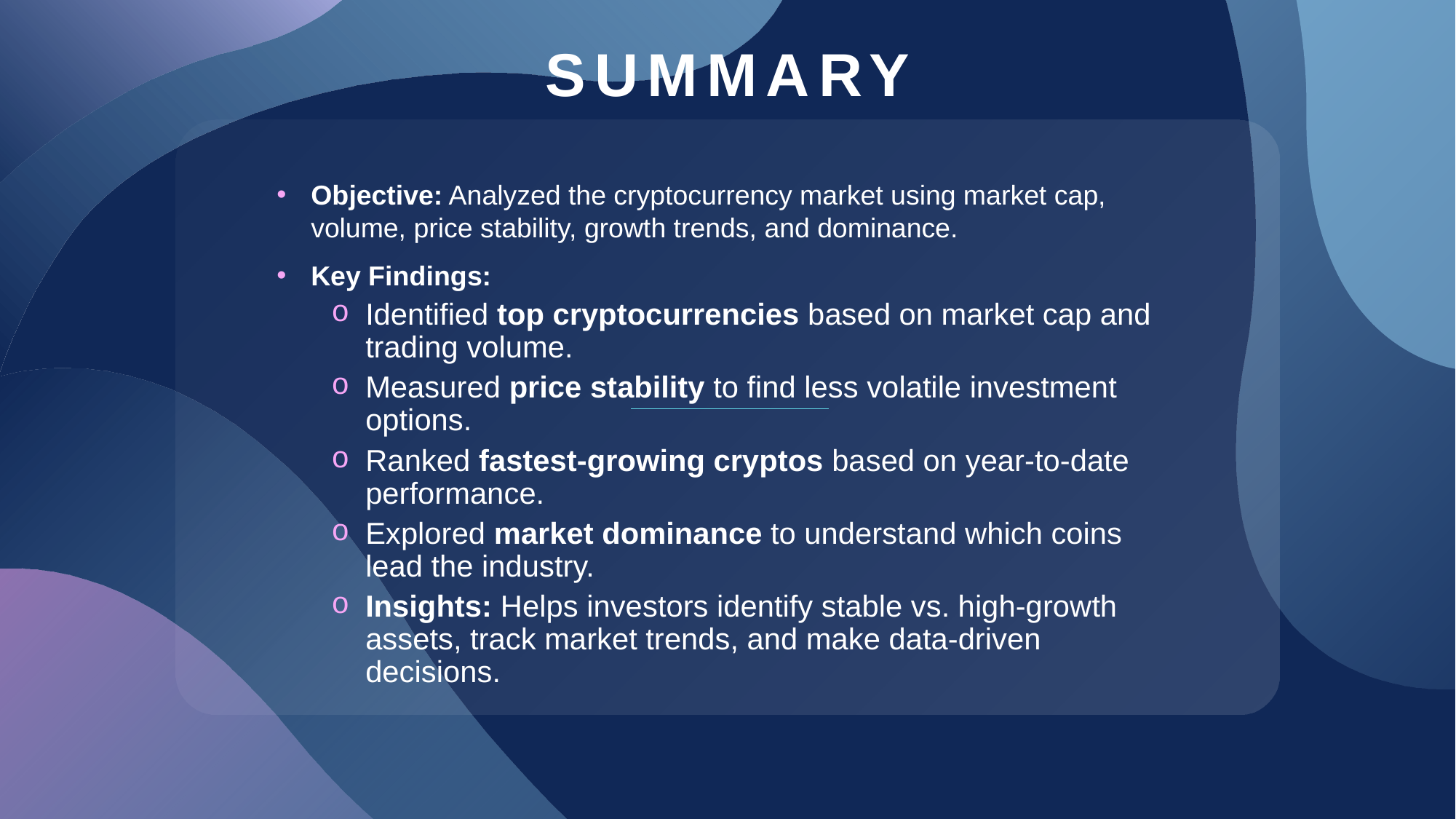

# SUMMARY
Objective: Analyzed the cryptocurrency market using market cap, volume, price stability, growth trends, and dominance.
Key Findings:
Identified top cryptocurrencies based on market cap and trading volume.
Measured price stability to find less volatile investment options.
Ranked fastest-growing cryptos based on year-to-date performance.
Explored market dominance to understand which coins lead the industry.
Insights: Helps investors identify stable vs. high-growth assets, track market trends, and make data-driven decisions.